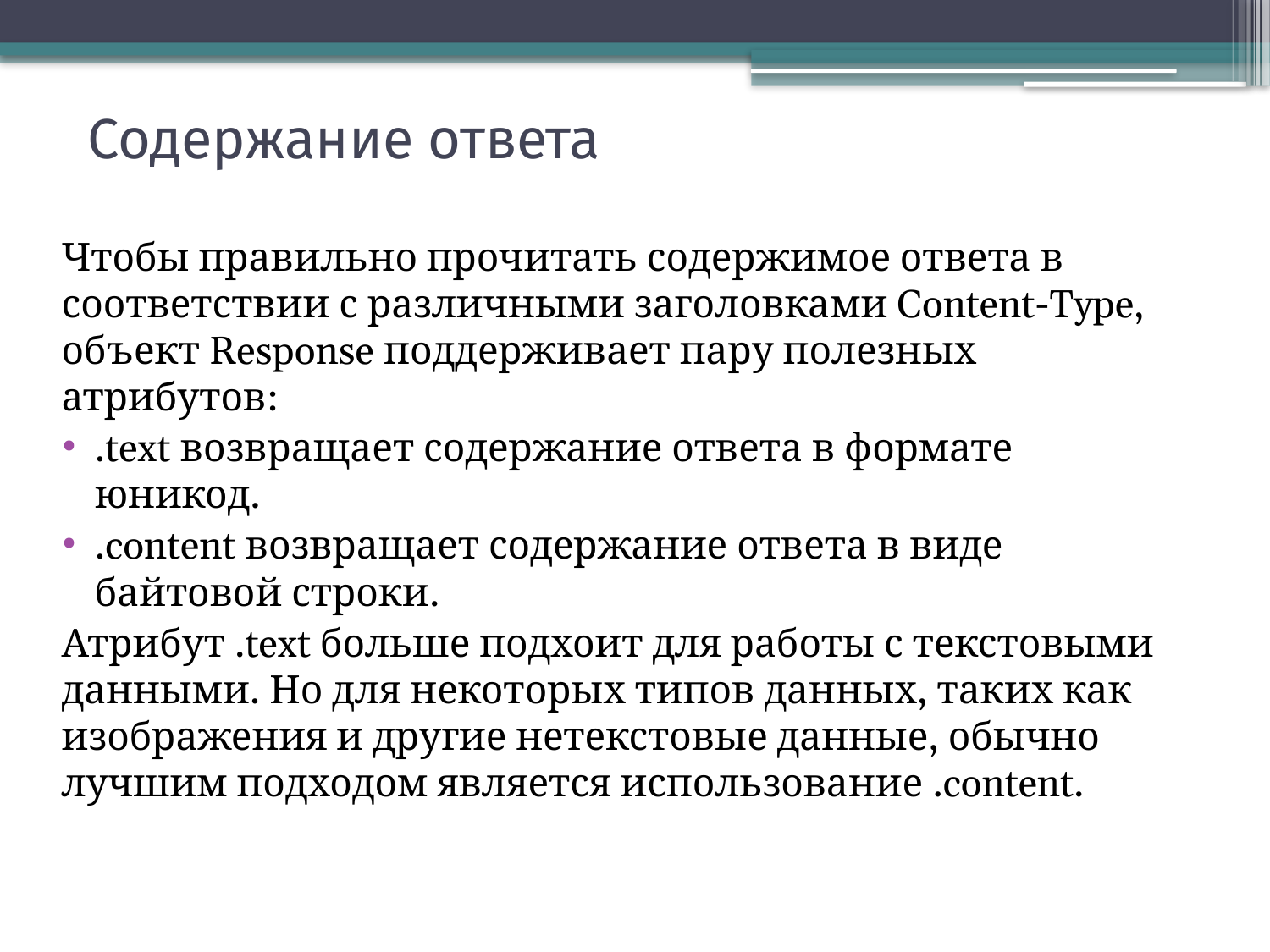

# Содержание ответа
Чтобы правильно прочитать содержимое ответа в соответствии с различными заголовками Content-Type, объект Response поддерживает пару полезных атрибутов:
.text возвращает содержание ответа в формате юникод.
.content возвращает содержание ответа в виде байтовой строки.
Атрибут .text больше подхоит для работы с текстовыми данными. Но для некоторых типов данных, таких как изображения и другие нетекстовые данные, обычно лучшим подходом является использование .content.